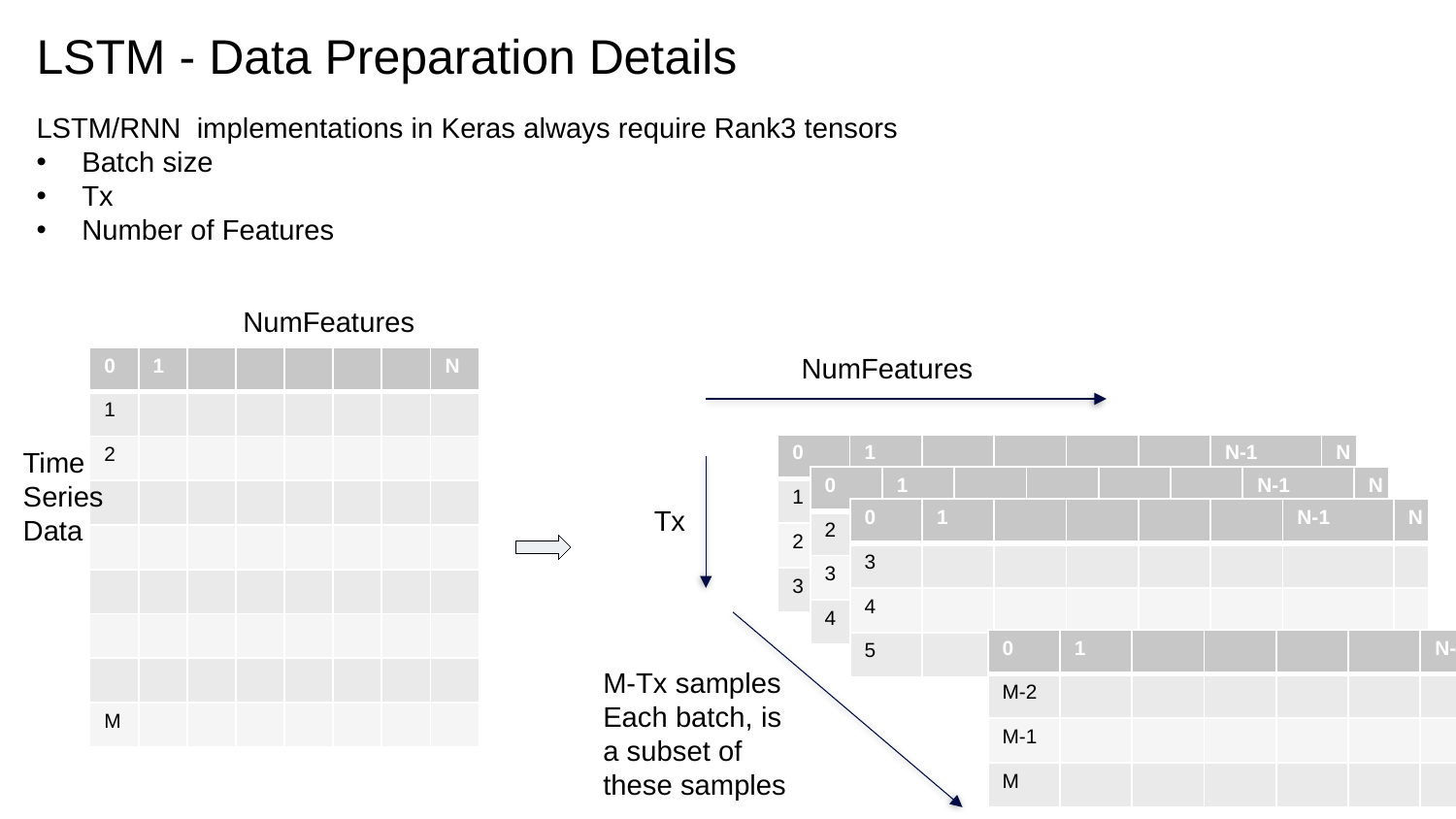

# LSTM - Data Preparation Details
LSTM/RNN  implementations in Keras always require Rank3 tensors
Batch size
Tx
Number of Features
NumFeatures
| 0 | 1 |  |  |  |  |  | N |
| --- | --- | --- | --- | --- | --- | --- | --- |
| 1 |  |  |  |  |  |  |  |
| 2 |  |  |  |  |  |  |  |
|  |  |  |  |  |  |  |  |
|  |  |  |  |  |  |  |  |
|  |  |  |  |  |  |  |  |
|  |  |  |  |  |  |  |  |
|  |  |  |  |  |  |  |  |
| M |  |  |  |  |  |  |  |
NumFeatures
| 0 | 1 |  |  |  |  | N-1 | N |
| --- | --- | --- | --- | --- | --- | --- | --- |
| 1 |  |  |  |  |  |  |  |
| 2 |  |  |  |  |  |  |  |
| 3 |  |  |  |  |  |  |  |
Time
Series
Data
| 0 | 1 |  |  |  |  | N-1 | N |
| --- | --- | --- | --- | --- | --- | --- | --- |
| 2 |  |  |  |  |  |  |  |
| 3 |  |  |  |  |  |  |  |
| 4 |  |  |  |  |  |  |  |
| 0 | 1 |  |  |  |  | N-1 | N |
| --- | --- | --- | --- | --- | --- | --- | --- |
| 3 |  |  |  |  |  |  |  |
| 4 |  |  |  |  |  |  |  |
| 5 |  |  |  |  |  |  |  |
Tx

| 0 | 1 |  |  |  |  | N-1 | N |
| --- | --- | --- | --- | --- | --- | --- | --- |
| M-2 |  |  |  |  |  |  |  |
| M-1 |  |  |  |  |  |  |  |
| M |  |  |  |  |  |  |  |
M-Tx samples
Each batch, is a subset of these samples
11